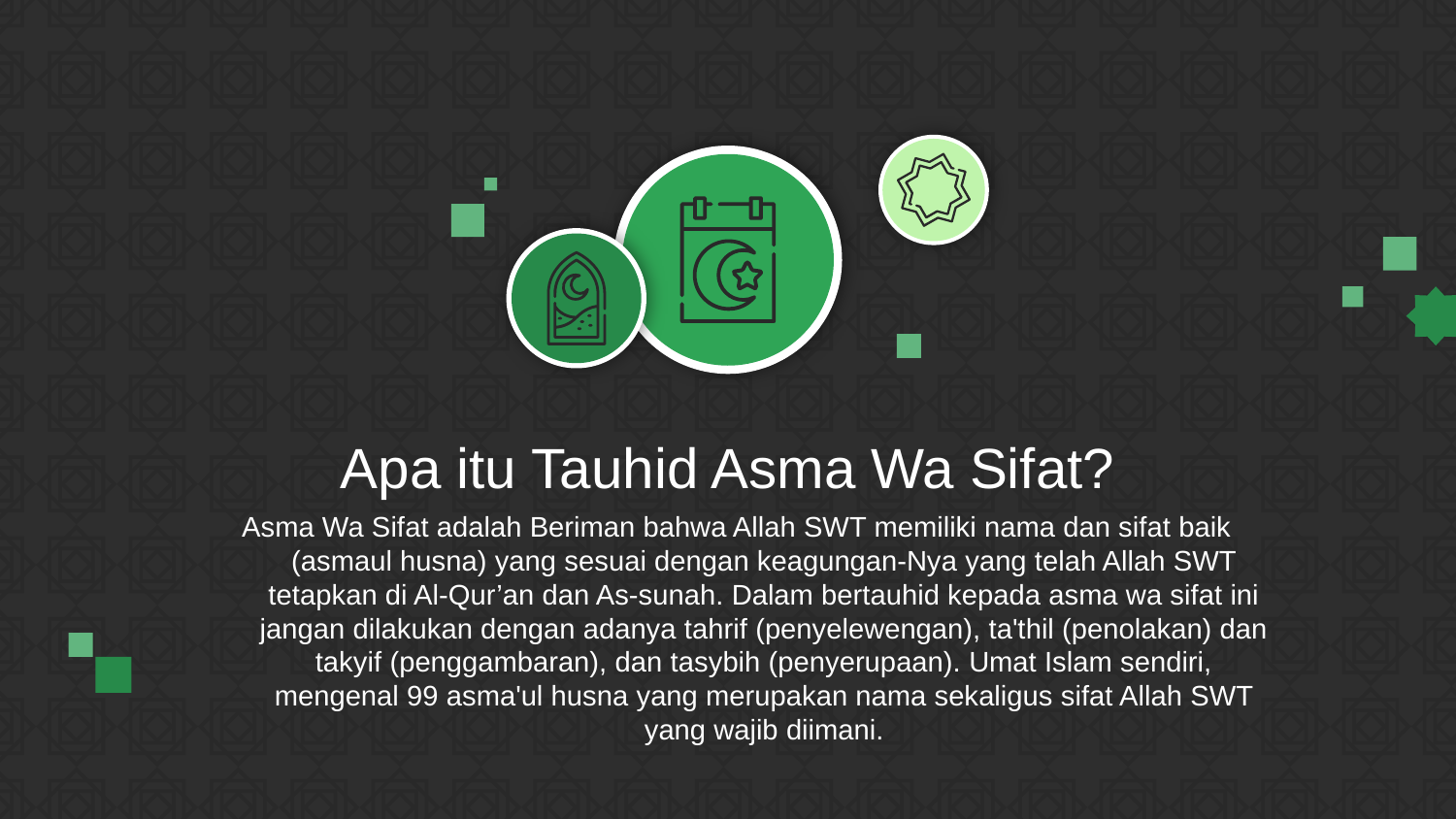

# Apa itu Tauhid Asma Wa Sifat?
Asma Wa Sifat adalah Beriman bahwa Allah SWT memiliki nama dan sifat baik (asmaul husna) yang sesuai dengan keagungan-Nya yang telah Allah SWT tetapkan di Al-Qur’an dan As-sunah. Dalam bertauhid kepada asma wa sifat ini jangan dilakukan dengan adanya tahrif (penyelewengan), ta'thil (penolakan) dan takyif (penggambaran), dan tasybih (penyerupaan). Umat Islam sendiri, mengenal 99 asma'ul husna yang merupakan nama sekaligus sifat Allah SWT yang wajib diimani.